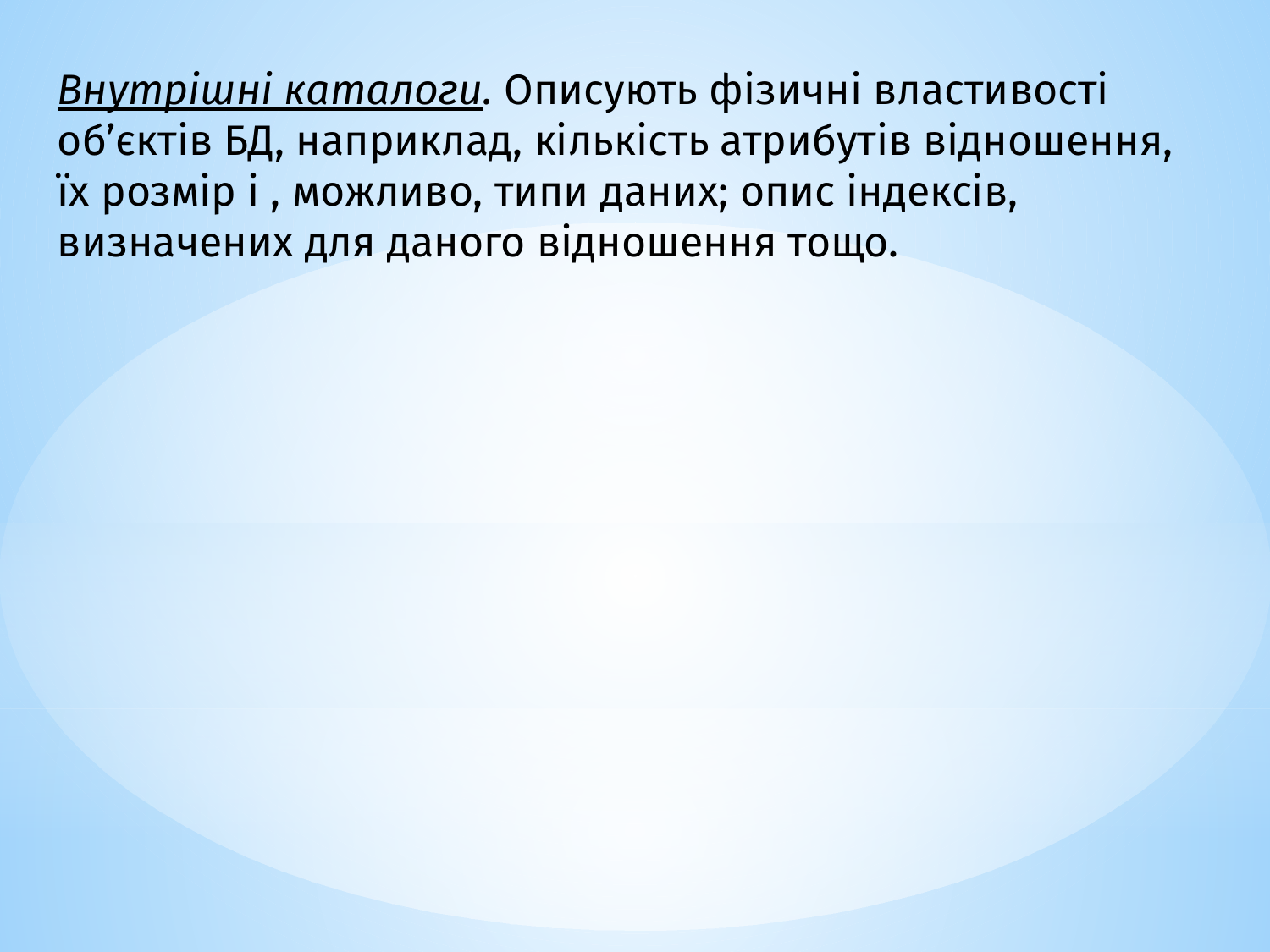

Внутрішні каталоги. Описують фізичні властивості об’єктів БД, наприклад, кількість атрибутів відношення, їх розмір і , можливо, типи даних; опис індексів, визначених для даного відношення тощо.